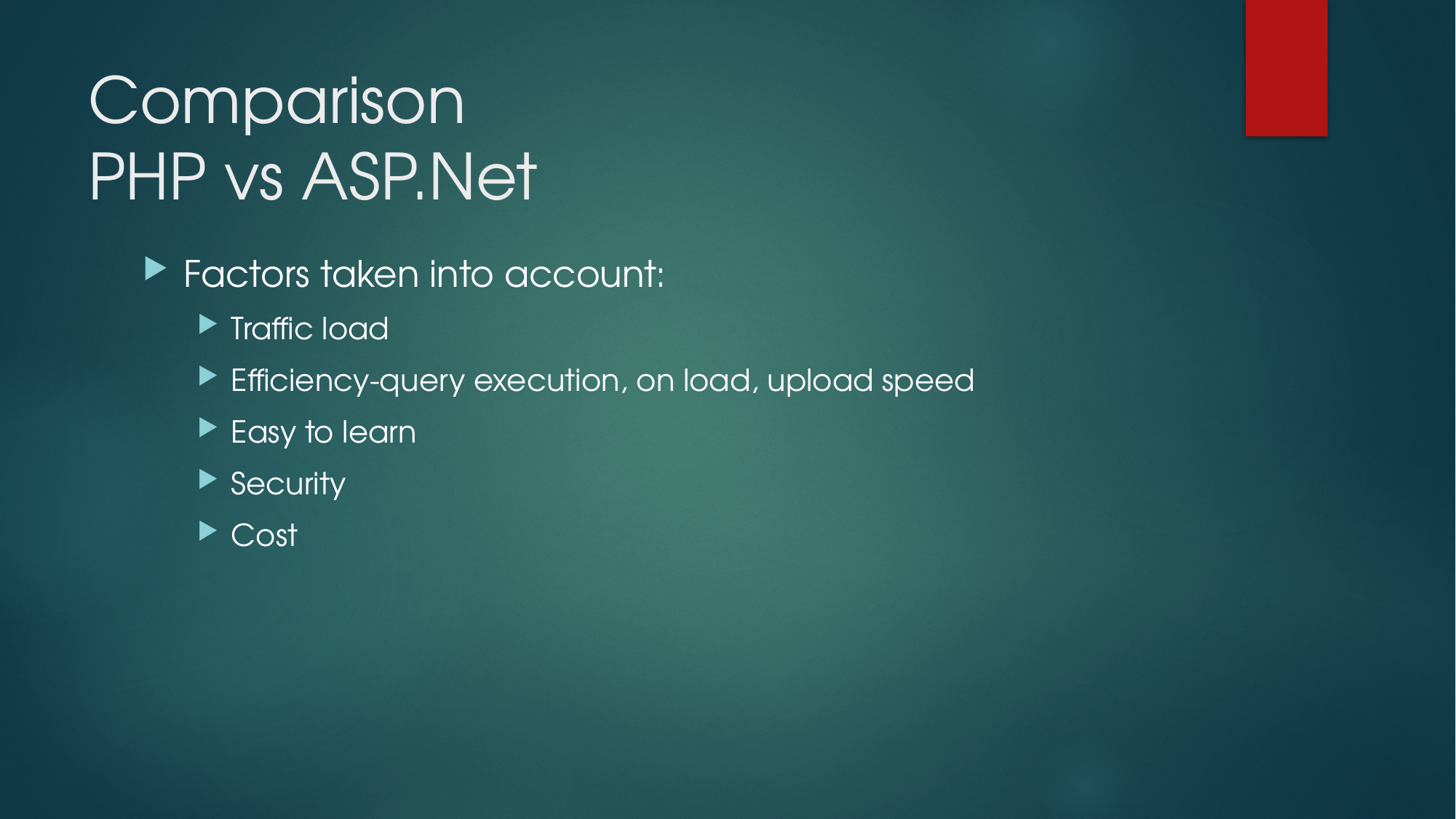

# Comparison PHP vs ASP.Net
Factors taken into account:
Traffic load
Efficiency-query execution, on load, upload speed
Easy to learn
Security
Cost